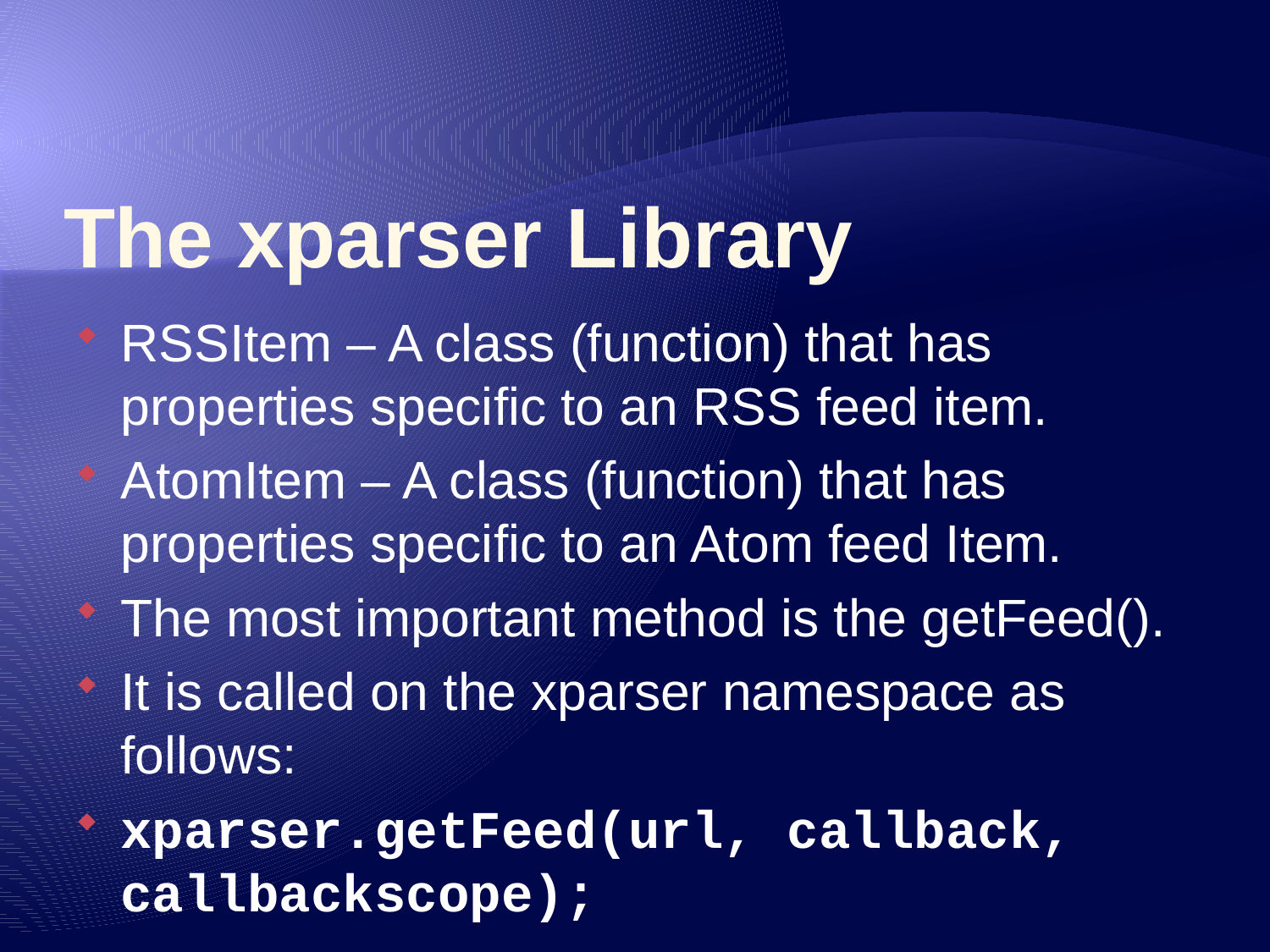

# The xparser Library
RSSItem – A class (function) that has properties specific to an RSS feed item.
AtomItem – A class (function) that has properties specific to an Atom feed Item.
The most important method is the getFeed().
It is called on the xparser namespace as follows:
xparser.getFeed(url, callback, callbackscope);